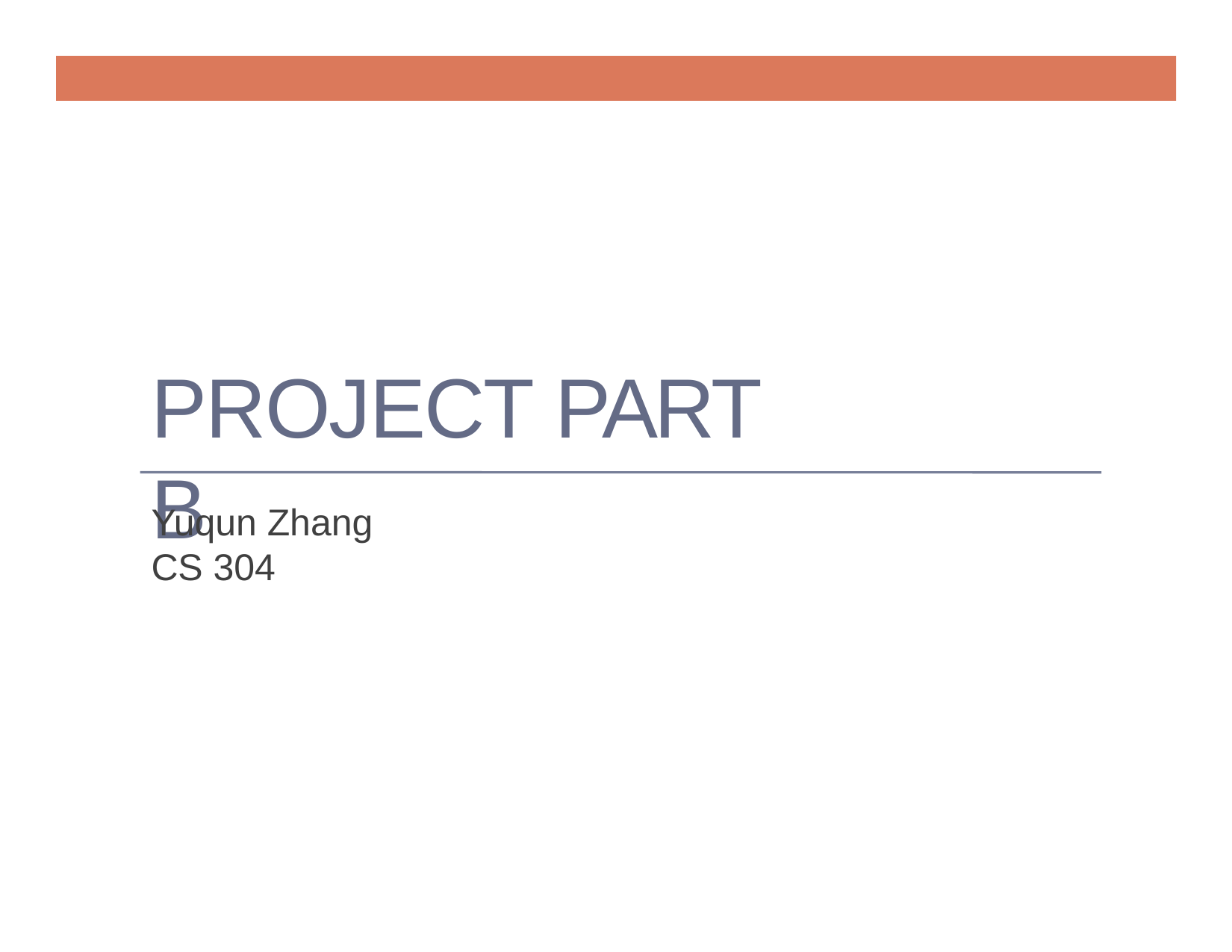

# PROJECT PART B

Yuqun Zhang
CS 304